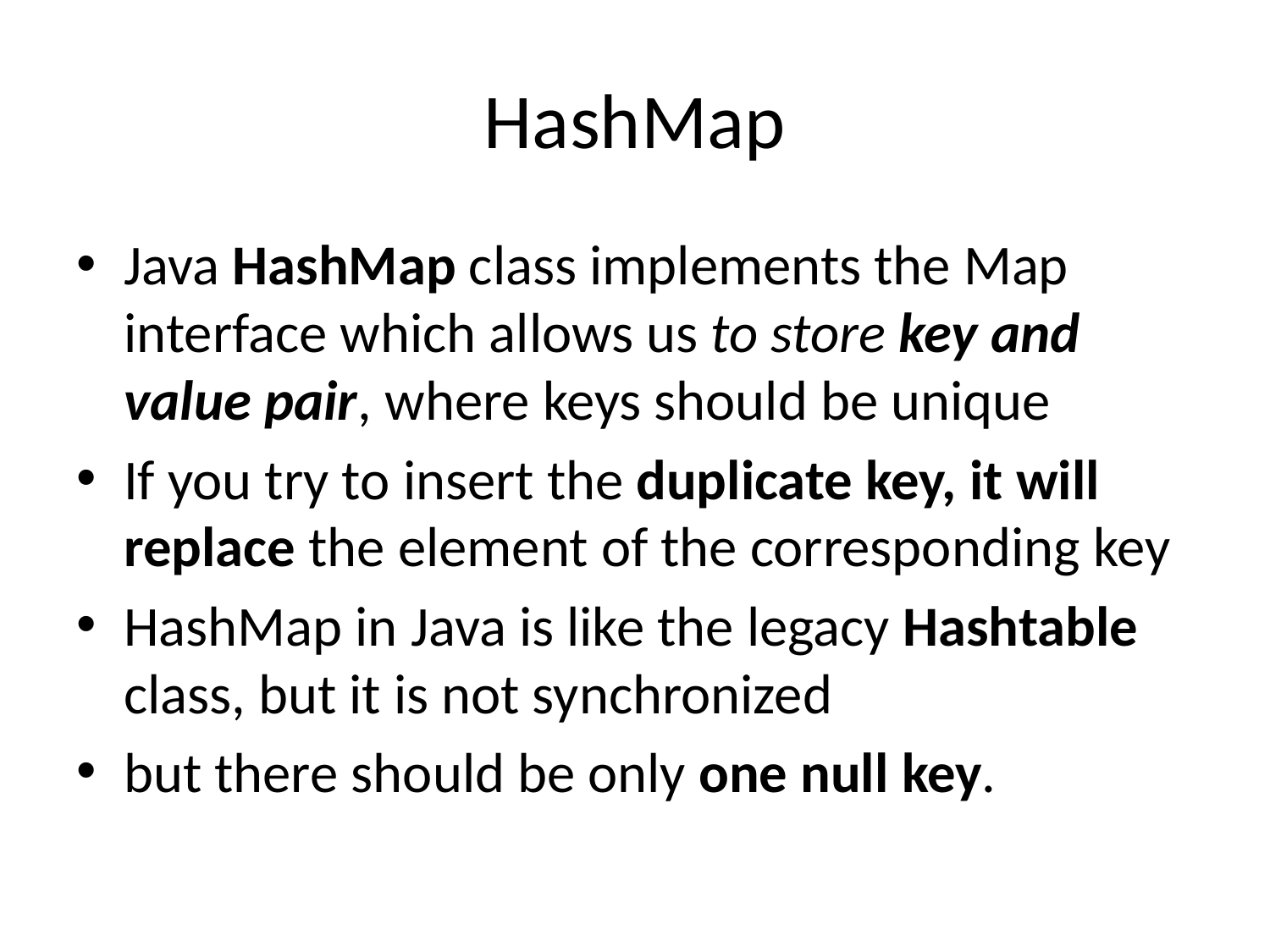

# HashMap
Java HashMap class implements the Map interface which allows us to store key and value pair, where keys should be unique
If you try to insert the duplicate key, it will replace the element of the corresponding key
HashMap in Java is like the legacy Hashtable class, but it is not synchronized
but there should be only one null key.